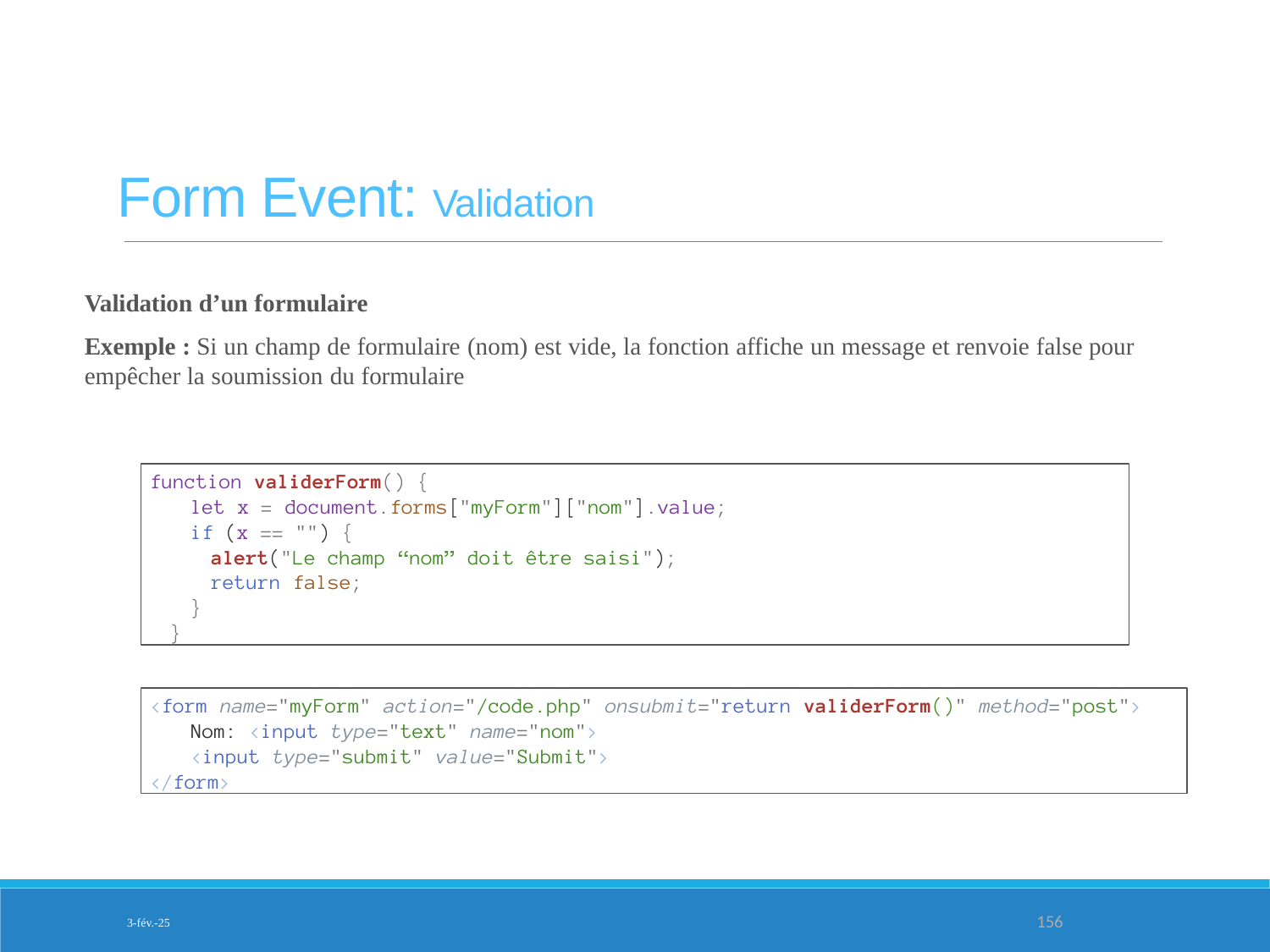

Form Event: Validation
Validation d’un formulaire
Exemple : Si un champ de formulaire (nom) est vide, la fonction affiche un message et renvoie false pour empêcher la soumission du formulaire
function validerForm() {
let x = document.forms["myForm"]["nom"].value;
if (x == "") {
alert("Le champ “nom” doit être saisi");
return false;
}
}
<form name="myForm" action="/code.php" onsubmit="return validerForm()" method="post">
Nom: <input type="text" name="nom">
<input type="submit" value="Submit">
</form>
3-fév.-25
156